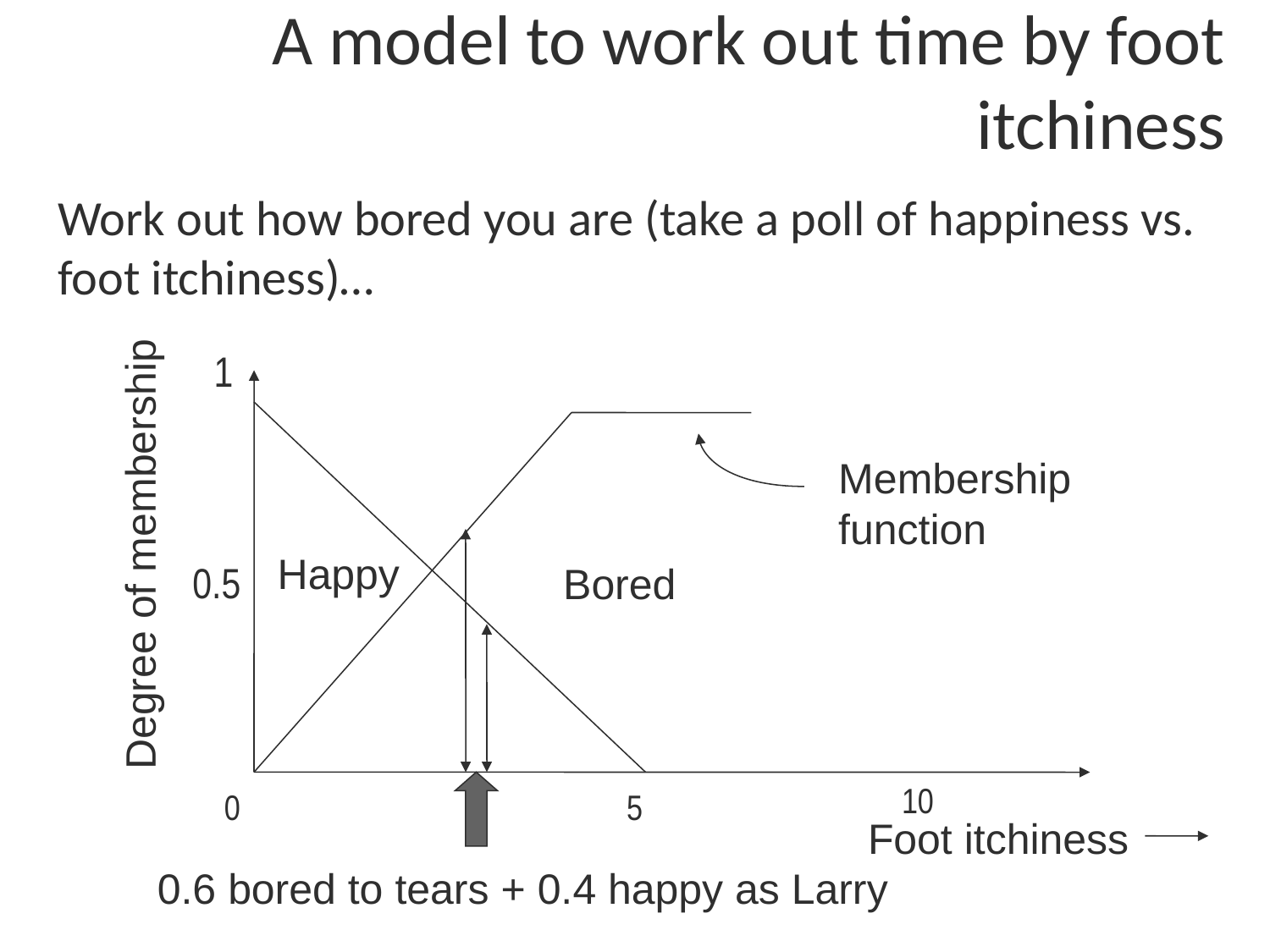

# A model to work out time by foot itchiness
Work out how bored you are (take a poll of happiness vs. foot itchiness)…
1

Membership
function
Degree of membership

Happy
0.5
Bored

10
0
5
Foot itchiness

0.6 bored to tears + 0.4 happy as Larry